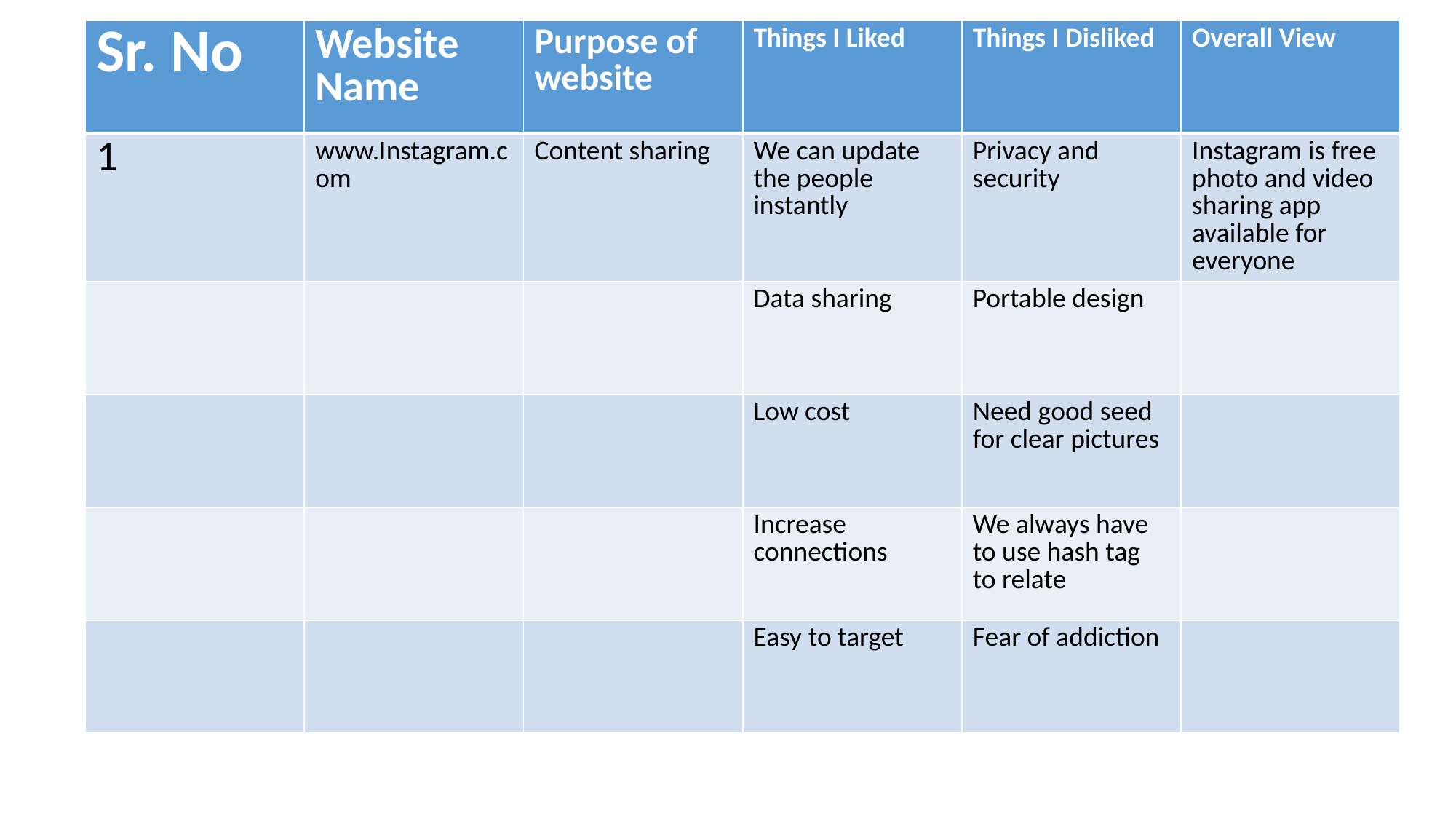

| Sr. No | Website Name | Purpose of website | Things I Liked | Things I Disliked | Overall View |
| --- | --- | --- | --- | --- | --- |
| 1 | www.Instagram.com | Content sharing | We can update the people instantly | Privacy and security | Instagram is free photo and video sharing app available for everyone |
|  |  |  | Data sharing | Portable design |  |
|  |  |  | Low cost | Need good seed for clear pictures |  |
|  |  |  | Increase connections | We always have to use hash tag to relate |  |
|  |  |  | Easy to target | Fear of addiction |  |
#